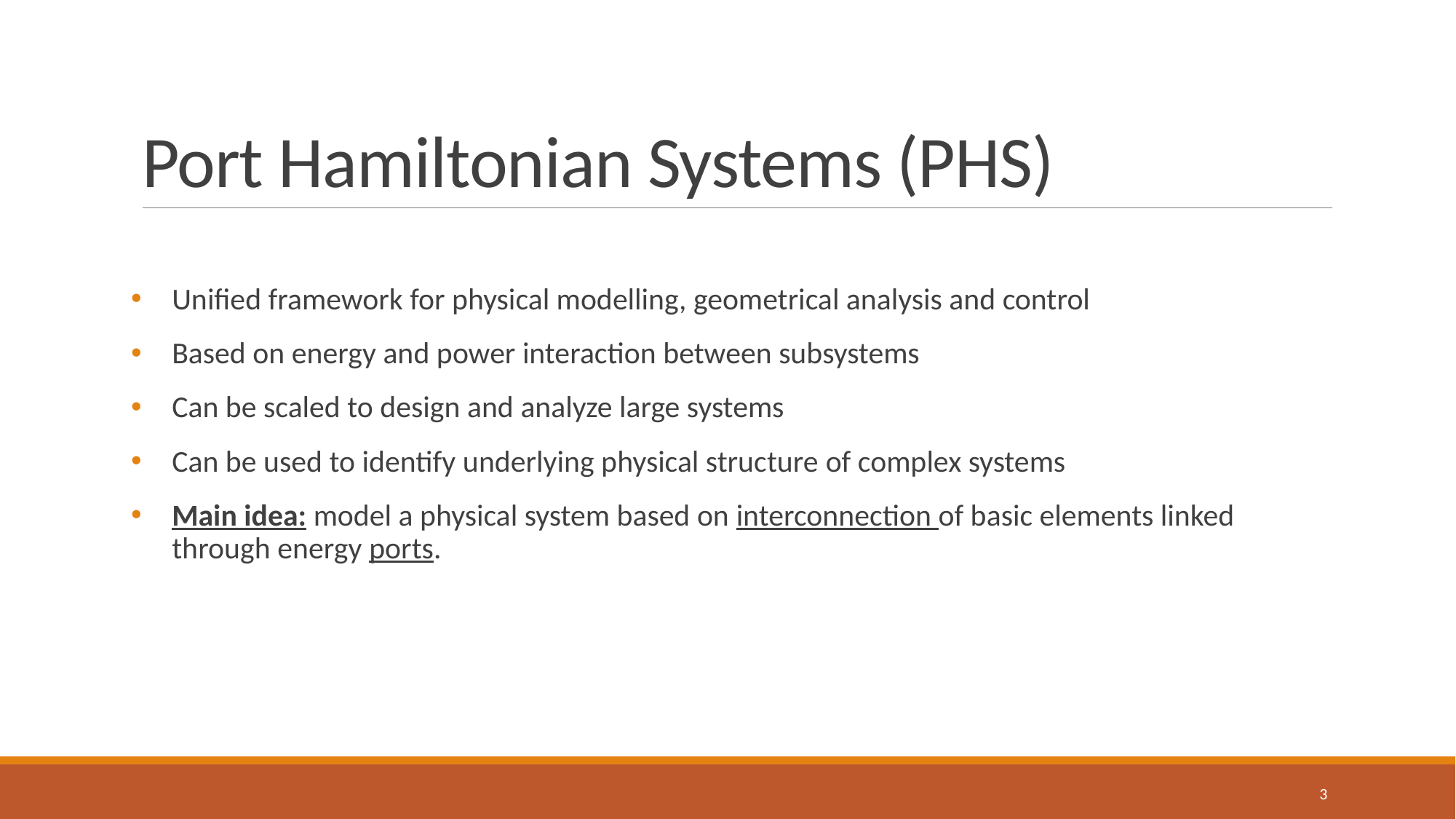

# Port Hamiltonian Systems (PHS)

Unified framework for physical modelling, geometrical analysis and control
Based on energy and power interaction between subsystems
Can be scaled to design and analyze large systems
Can be used to identify underlying physical structure of complex systems
Main idea: model a physical system based on interconnection of basic elements linked through energy ports.
3